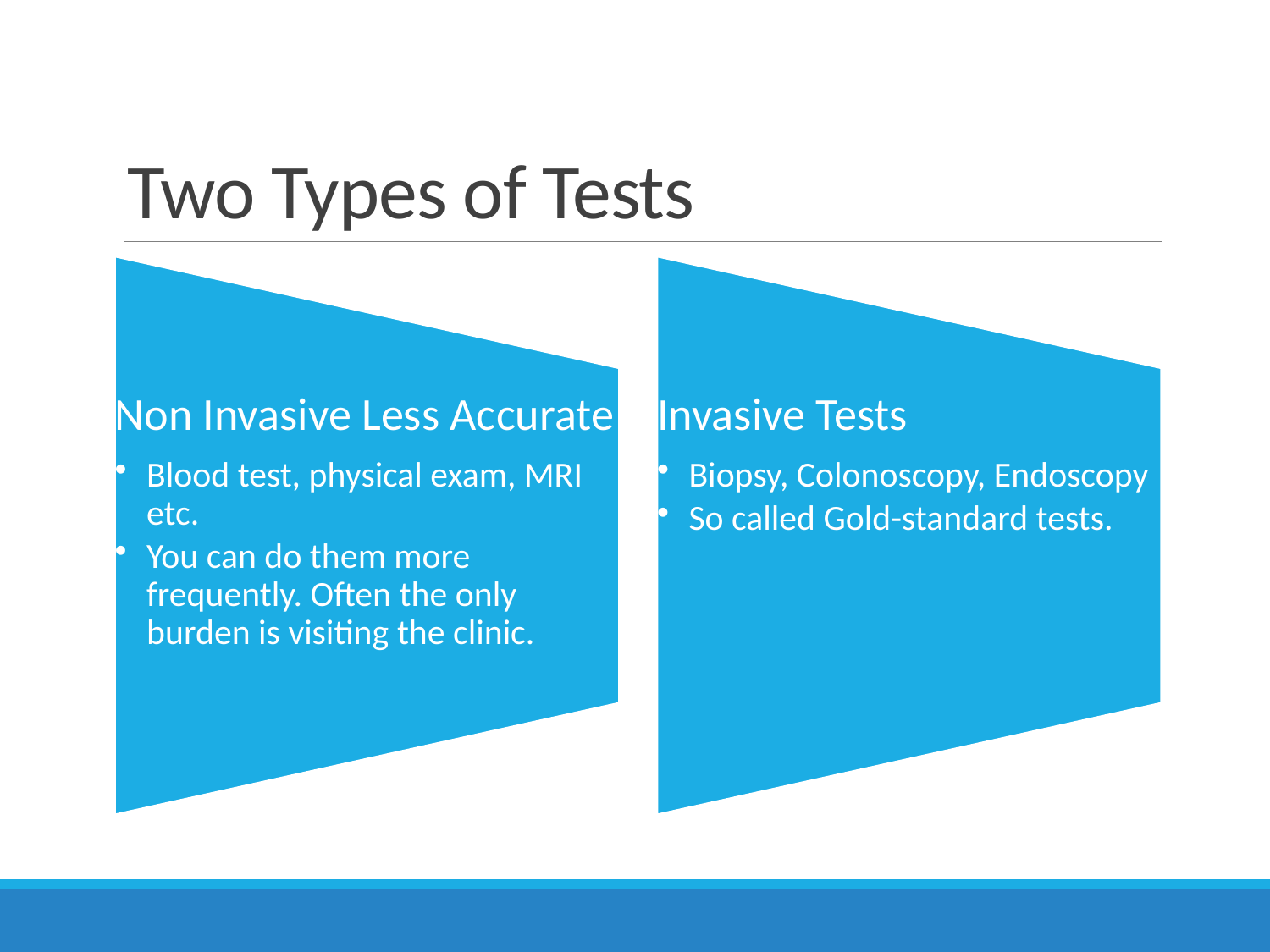

# Two Types of Tests
Non Invasive Less Accurate
Blood test, physical exam, MRI etc.
You can do them more frequently. Often the only burden is visiting the clinic.
Invasive Tests
Biopsy, Colonoscopy, Endoscopy
So called Gold-standard tests.